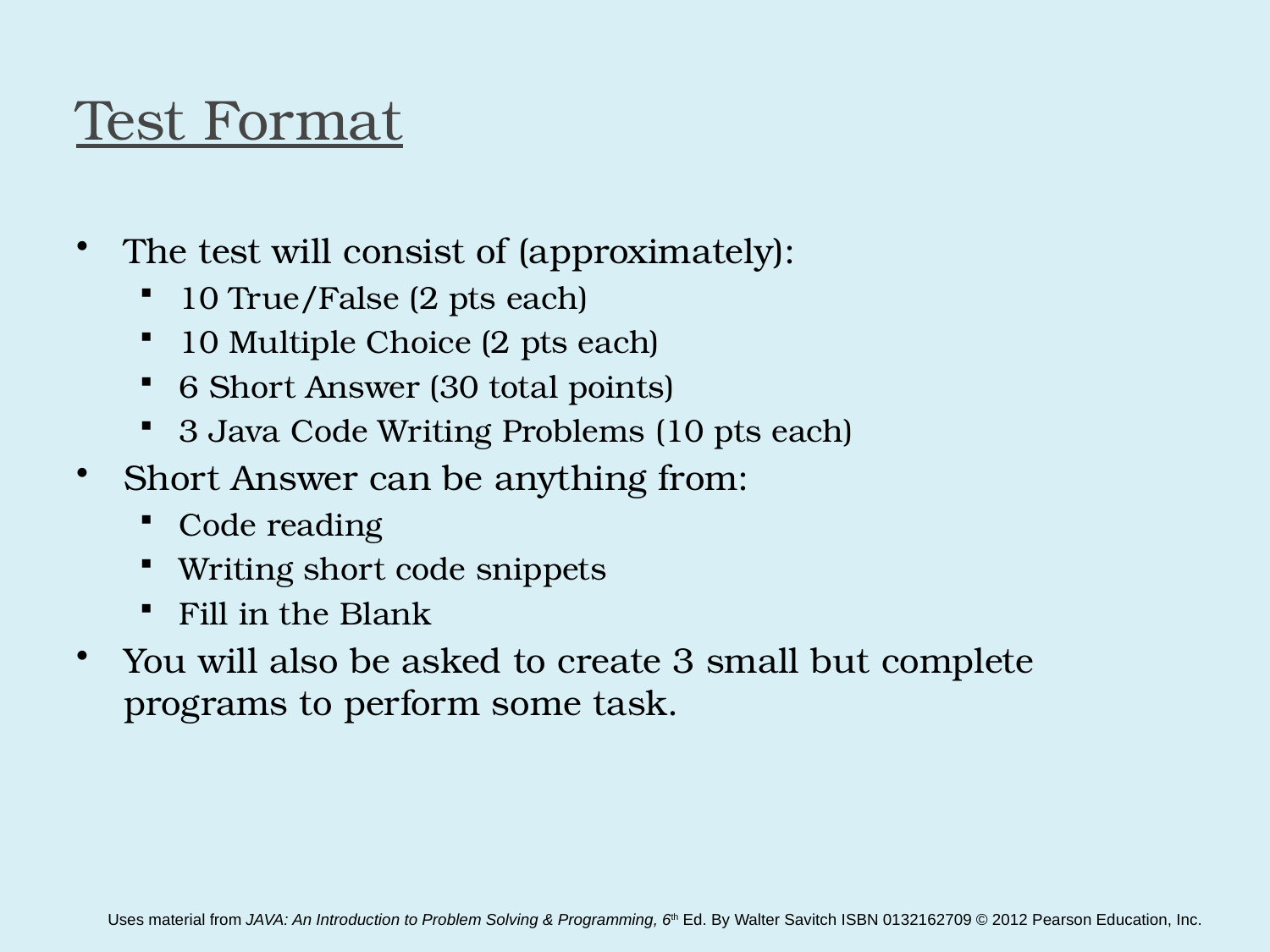

# Test Format
The test will consist of (approximately):
10 True/False (2 pts each)
10 Multiple Choice (2 pts each)
6 Short Answer (30 total points)
3 Java Code Writing Problems (10 pts each)
Short Answer can be anything from:
Code reading
Writing short code snippets
Fill in the Blank
You will also be asked to create 3 small but complete programs to perform some task.